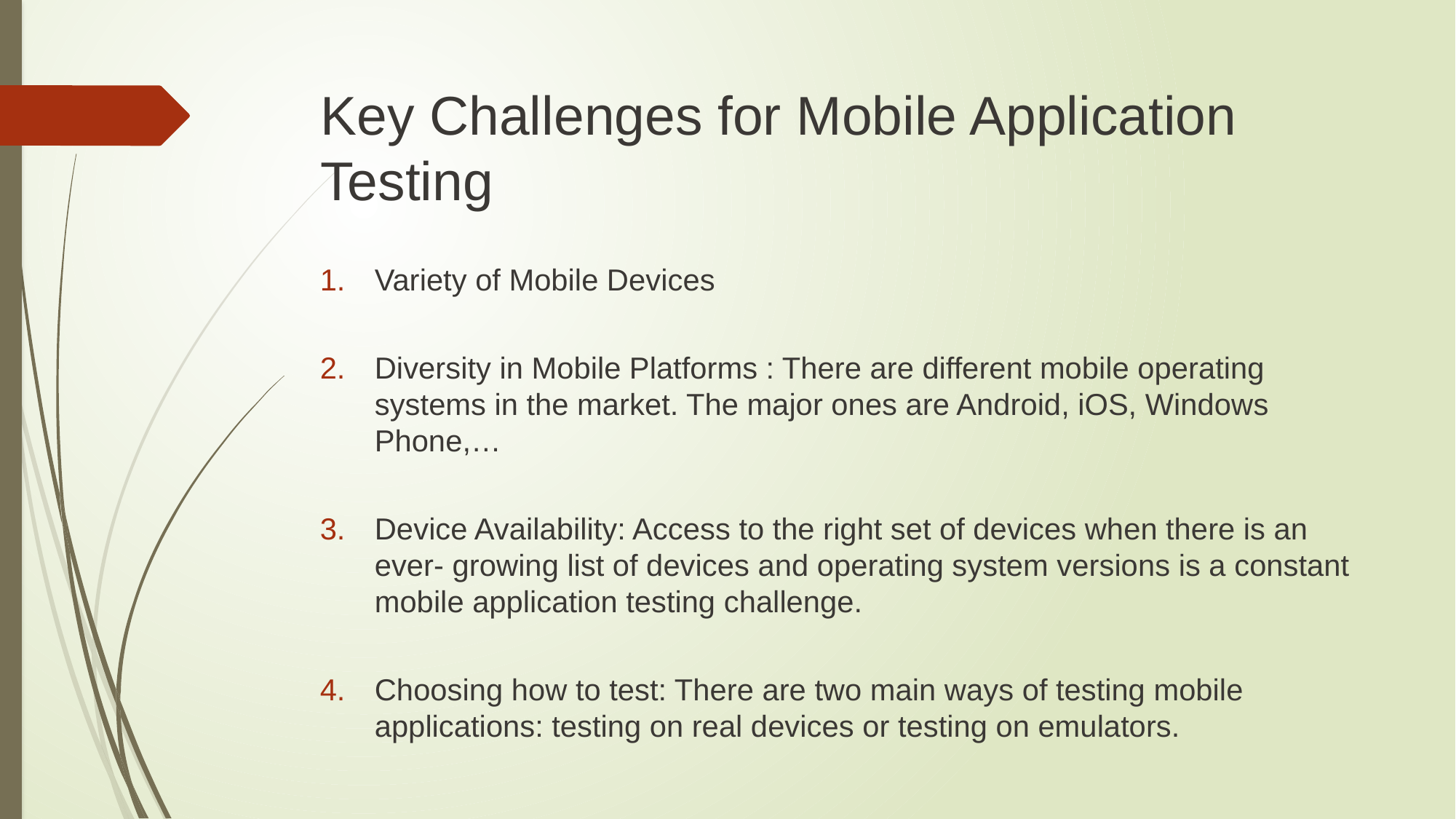

# Key Challenges for Mobile Application Testing
Variety of Mobile Devices
Diversity in Mobile Platforms : There are different mobile operating systems in the market. The major ones are Android, iOS, Windows Phone,…
Device Availability: Access to the right set of devices when there is an ever- growing list of devices and operating system versions is a constant mobile application testing challenge.
Choosing how to test: There are two main ways of testing mobile applications: testing on real devices or testing on emulators.